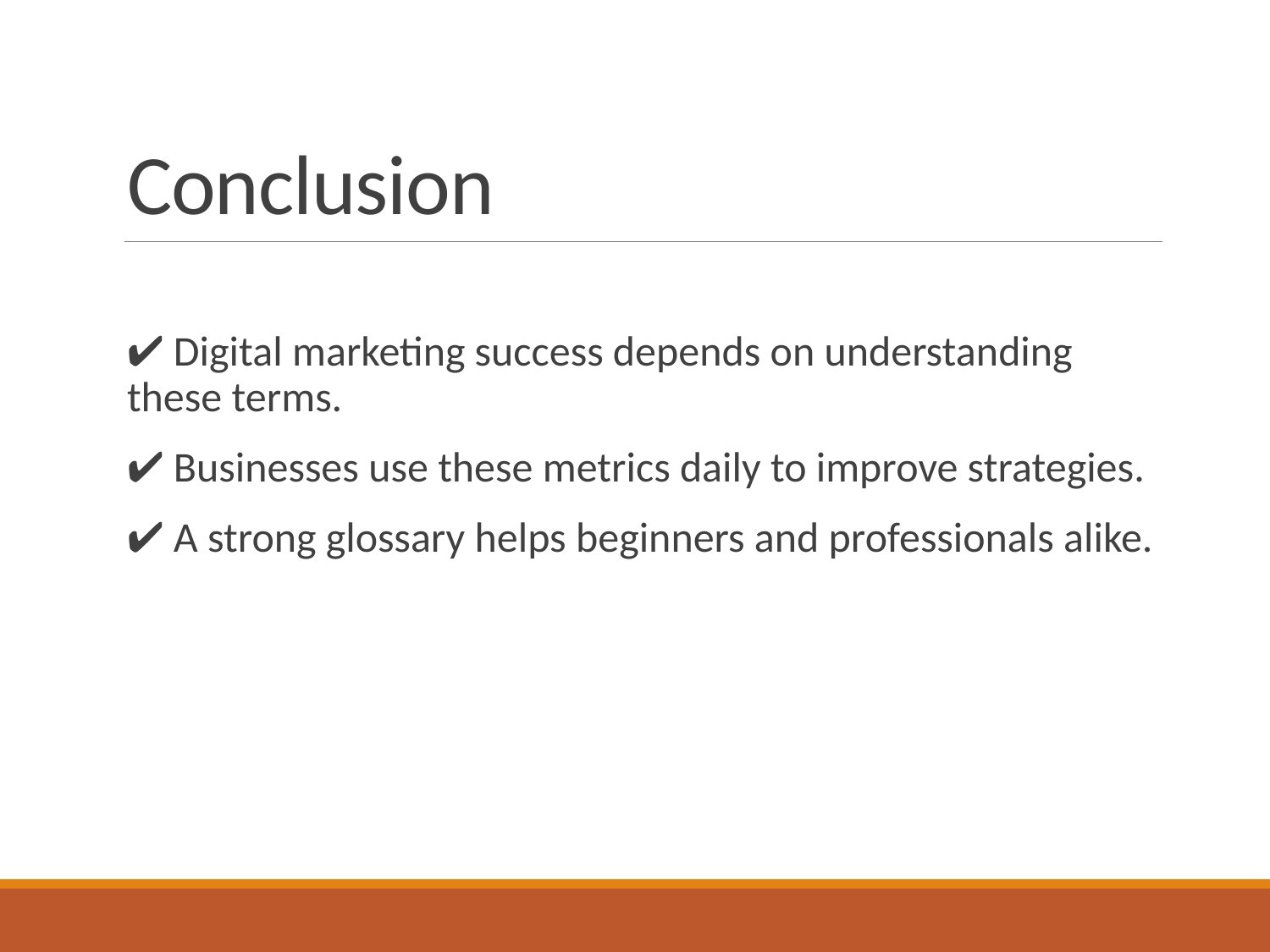

# Conclusion

✔ Digital marketing success depends on understanding these terms.
✔ Businesses use these metrics daily to improve strategies.
✔ A strong glossary helps beginners and professionals alike.